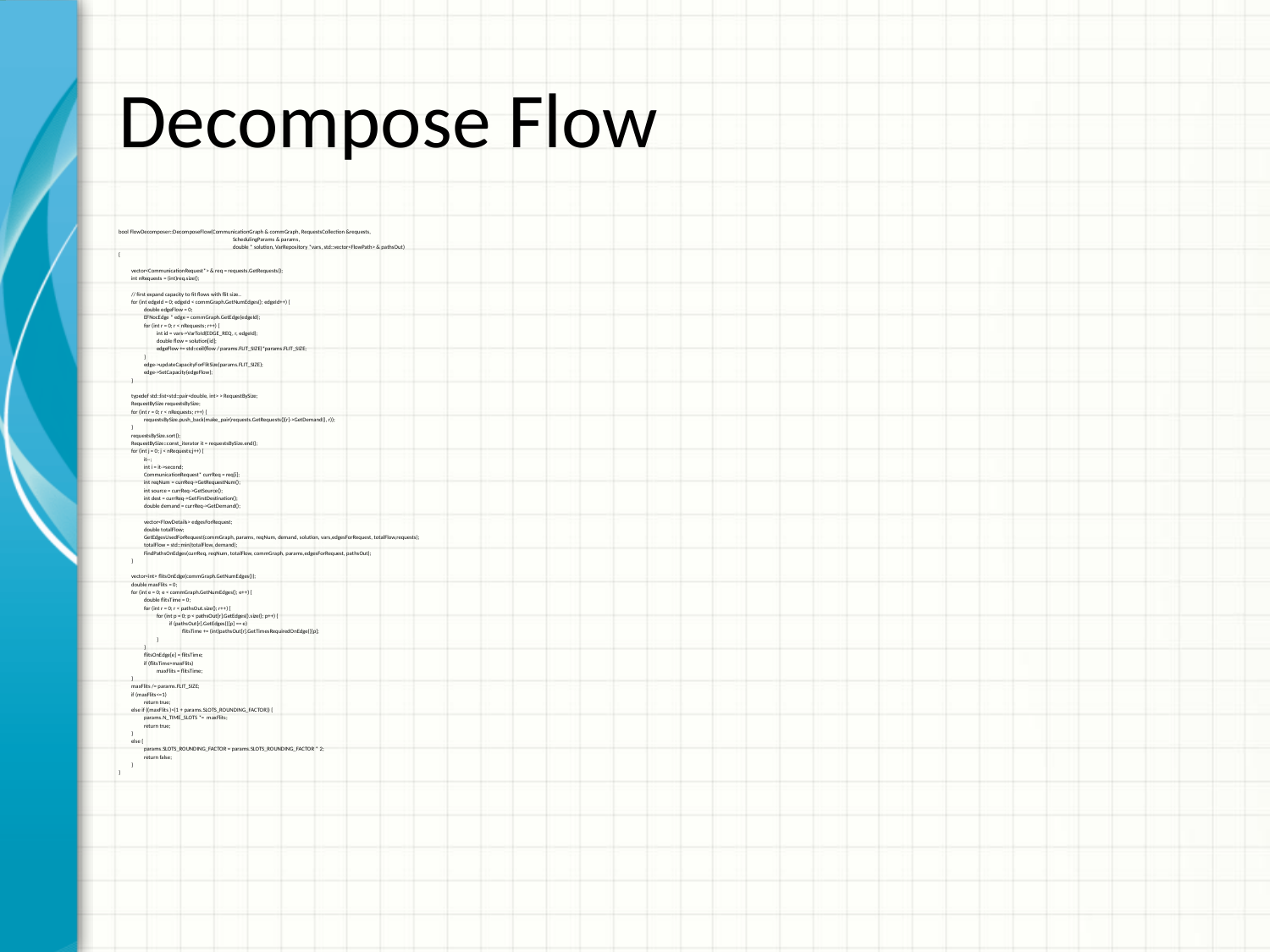

# Decompose Flow
bool FlowDecomposer::DecomposeFlow(CommunicationGraph & commGraph, RequestsCollection &requests,
									SchedulingParams & params,
									double * solution, VarRepository *vars, std::vector<FlowPath> & pathsOut)
{

	vector<CommunicationRequest*> & req = requests.GetRequests();
	int nRequests = (int)req.size();

	// first expand capacity to fit flows with flit size..
	for (int edgeId = 0; edgeId < commGraph.GetNumEdges(); edgeId++) {
		double edgeFlow = 0;
		EFNocEdge * edge = commGraph.GetEdge(edgeId);
		for (int r = 0; r < nRequests; r++) {
			int id = vars->VarToId(EDGE_REQ, r, edgeId);
			double flow = solution[id];
			edgeFlow += std::ceil(flow / params.FLIT_SIZE)*params.FLIT_SIZE;
		}
		edge->updateCapacityForFlitSize(params.FLIT_SIZE);
		edge->SetCapacity(edgeFlow);
	}

	typedef std::list<std::pair<double, int> > RequestBySize;
	RequestBySize requestsBySize;
	for (int r = 0; r < nRequests; r++) {
		requestsBySize.push_back(make_pair(requests.GetRequests()[r]->GetDemand(), r));
	}
	requestsBySize.sort();
	RequestBySize::const_iterator it = requestsBySize.end();
	for (int j = 0; j < nRequests;j++) {
		it--;
		int i = it->second;
		CommunicationRequest* currReq = req[i];
		int reqNum = currReq->GetRequestNum();
		int source = currReq->GetSource();
		int dest = currReq->GetFirstDestination();
		double demand = currReq->GetDemand();

		vector<FlowDetails> edgesForRequest;
		double totalFlow;
		GetEdgesUsedForRequest(commGraph, params, reqNum, demand, solution, vars,edgesForRequest, totalFlow,requests);
		totalFlow = std::min(totalFlow, demand);
		FindPathsOnEdges(currReq, reqNum, totalFlow, commGraph, params,edgesForRequest, pathsOut);
	}

	vector<int> flitsOnEdge(commGraph.GetNumEdges());
	double maxFlits = 0;
	for (int e = 0; e < commGraph.GetNumEdges(); e++) {
		double flitsTime = 0;
		for (int r = 0; r < pathsOut.size(); r++) {
			for (int p = 0; p < pathsOut[r].GetEdges().size(); p++) {
				if (pathsOut[r].GetEdges()[p] == e)
					flitsTime += (int)pathsOut[r].GetTimesRequiredOnEdge()[p];
			}
		}
		flitsOnEdge[e] = flitsTime;
		if (flitsTime>maxFlits)
			maxFlits = flitsTime;
	}
	maxFlits /= params.FLIT_SIZE;
	if (maxFlits<=1)
		return true;
	else if ((maxFlits )<(1 + params.SLOTS_ROUNDING_FACTOR)) {
		params.N_TIME_SLOTS *=  maxFlits;
		return true;
	}
	else {
		params.SLOTS_ROUNDING_FACTOR = params.SLOTS_ROUNDING_FACTOR * 2;
		return false;
	}
}